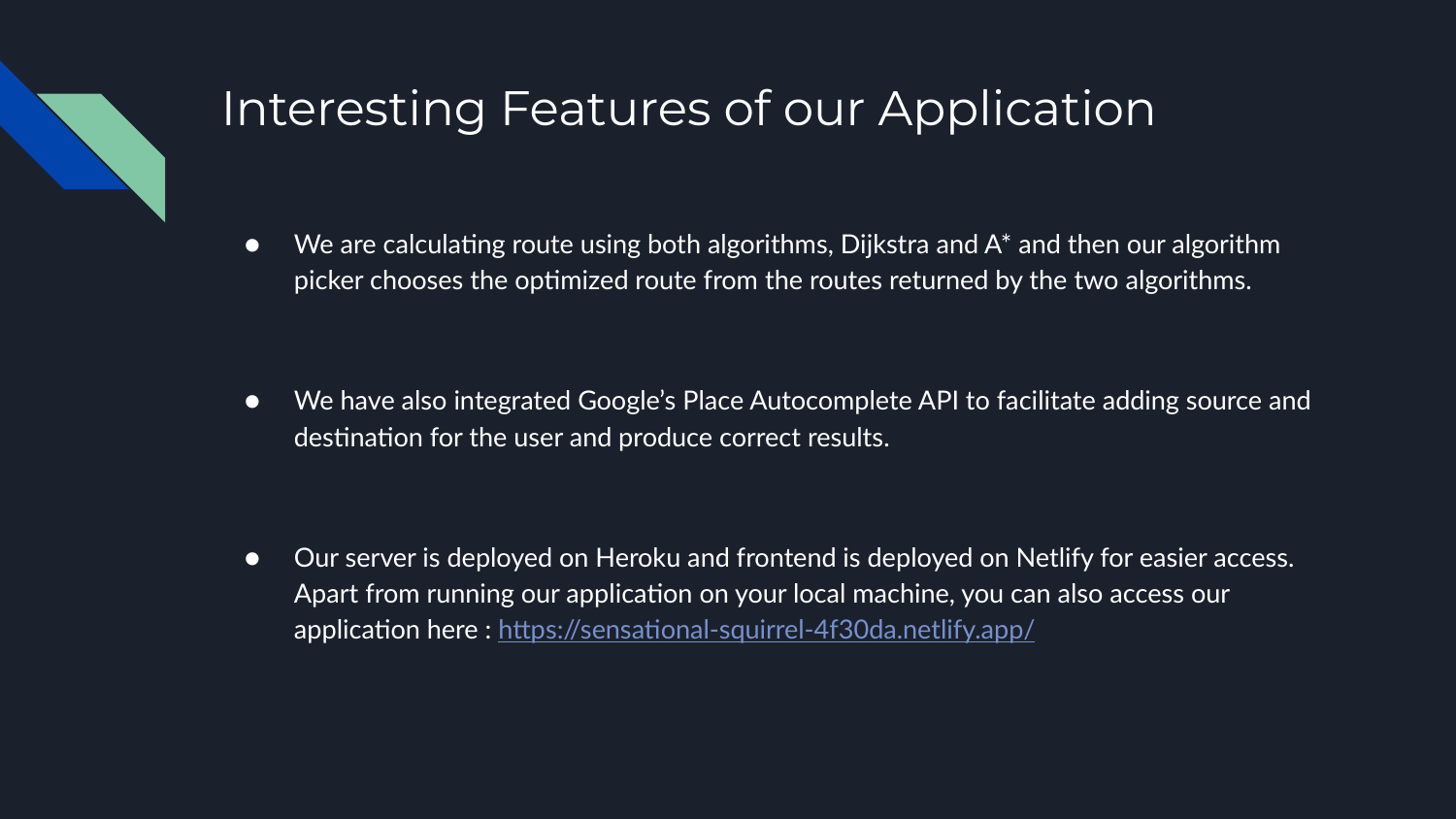

# Interesting Features of our Application
We are calculating route using both algorithms, Dijkstra and A* and then our algorithm picker chooses the optimized route from the routes returned by the two algorithms.

We have also integrated Google’s Place Autocomplete API to facilitate adding source and destination for the user and produce correct results.

Our server is deployed on Heroku and frontend is deployed on Netlify for easier access. Apart from running our application on your local machine, you can also access our application here : https://sensational-squirrel-4f30da.netlify.app/